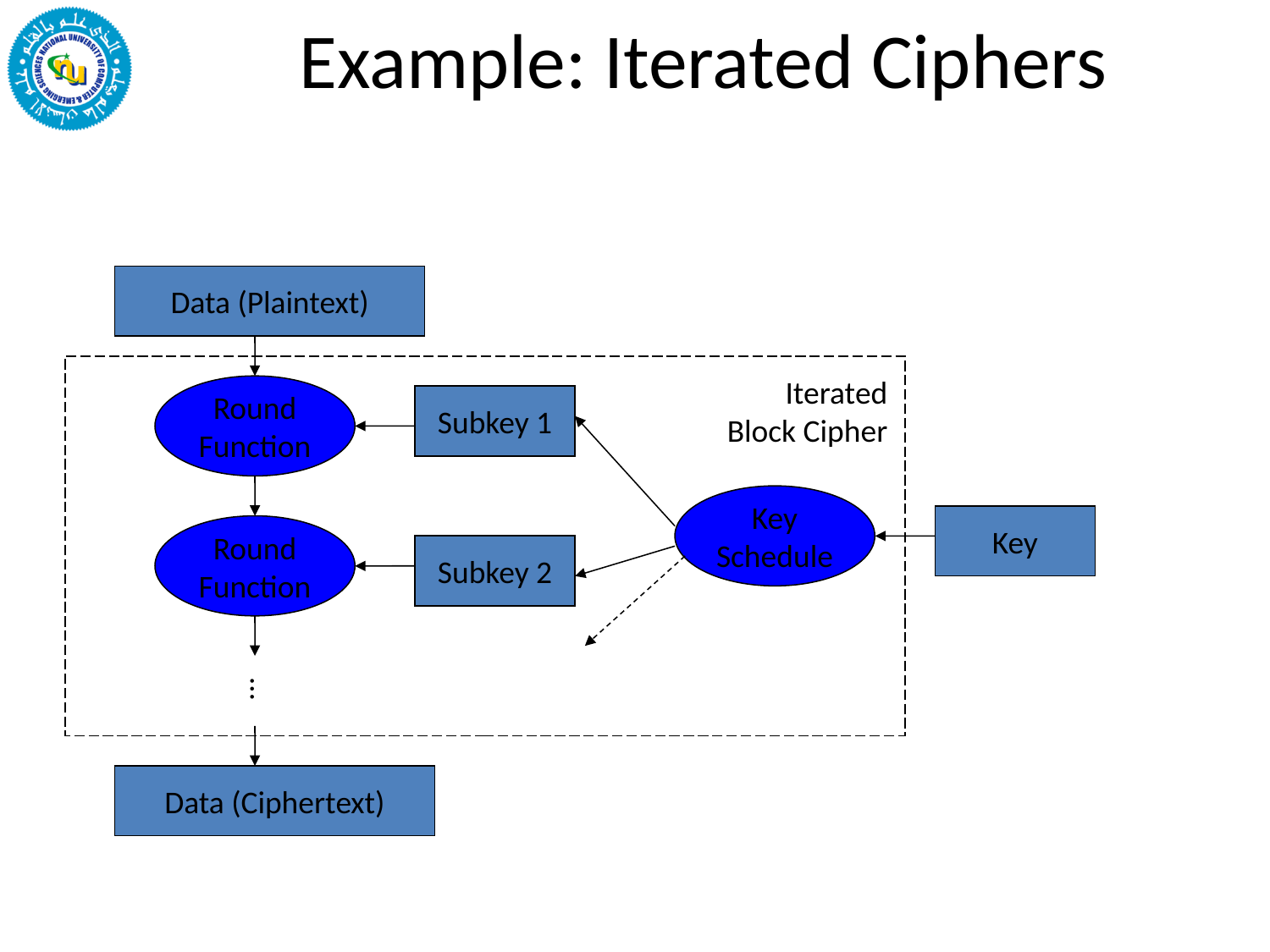

# Example: Iterated Ciphers
Data (Plaintext)

Iterated
Block Cipher
Round
Function
Subkey 1

Key
Schedule
Key
Round
Function
Subkey 2

…

Data (Ciphertext)